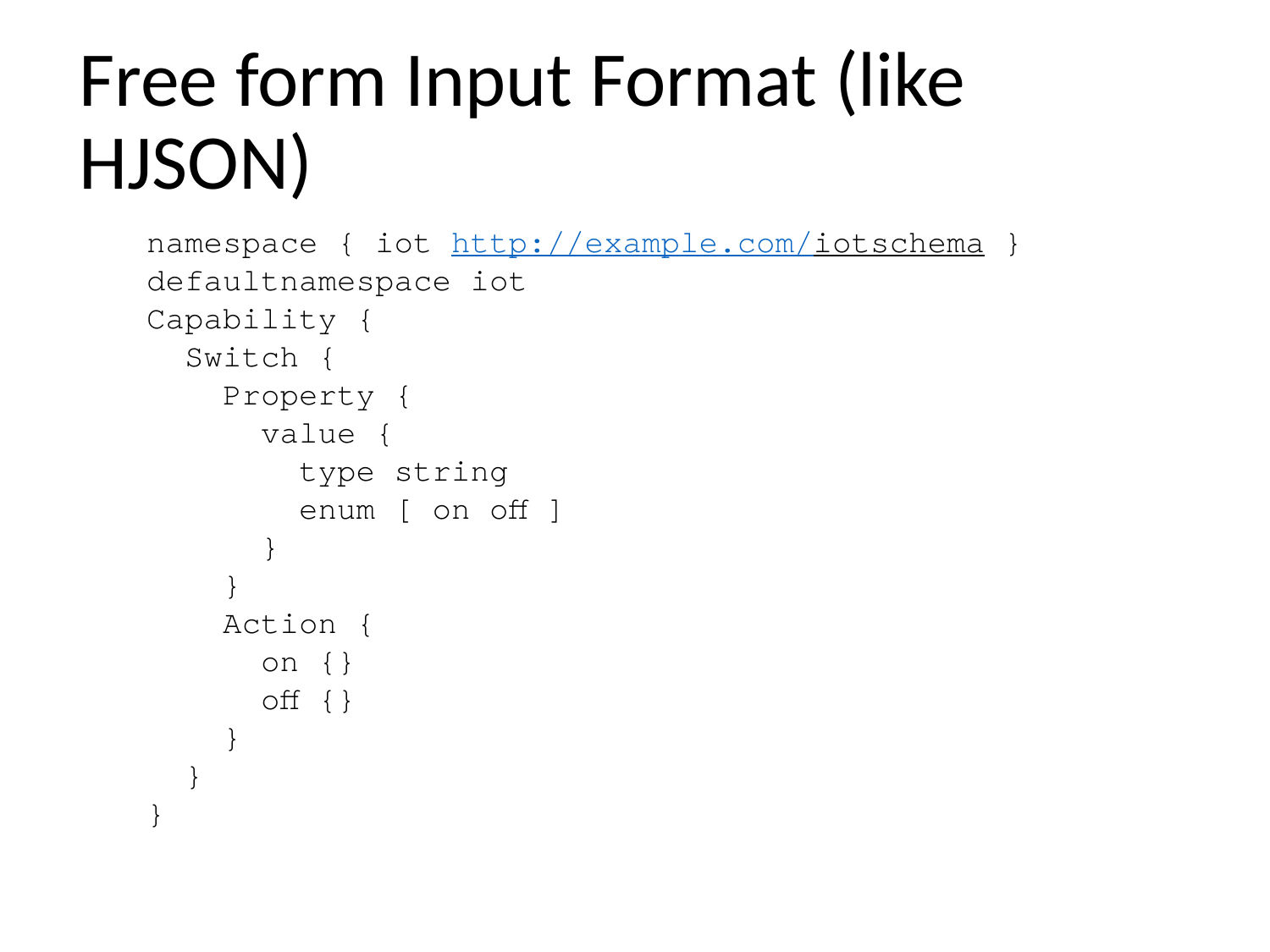

# Free form Input Format (like HJSON)
namespace { iot http://example.com/iotschema }
defaultnamespace iot
Capability {
  Switch {
    Property {
      value {
        type string
        enum [ on off ]
      }
    }
    Action {
      on {}
      off {}
    }
  }
}